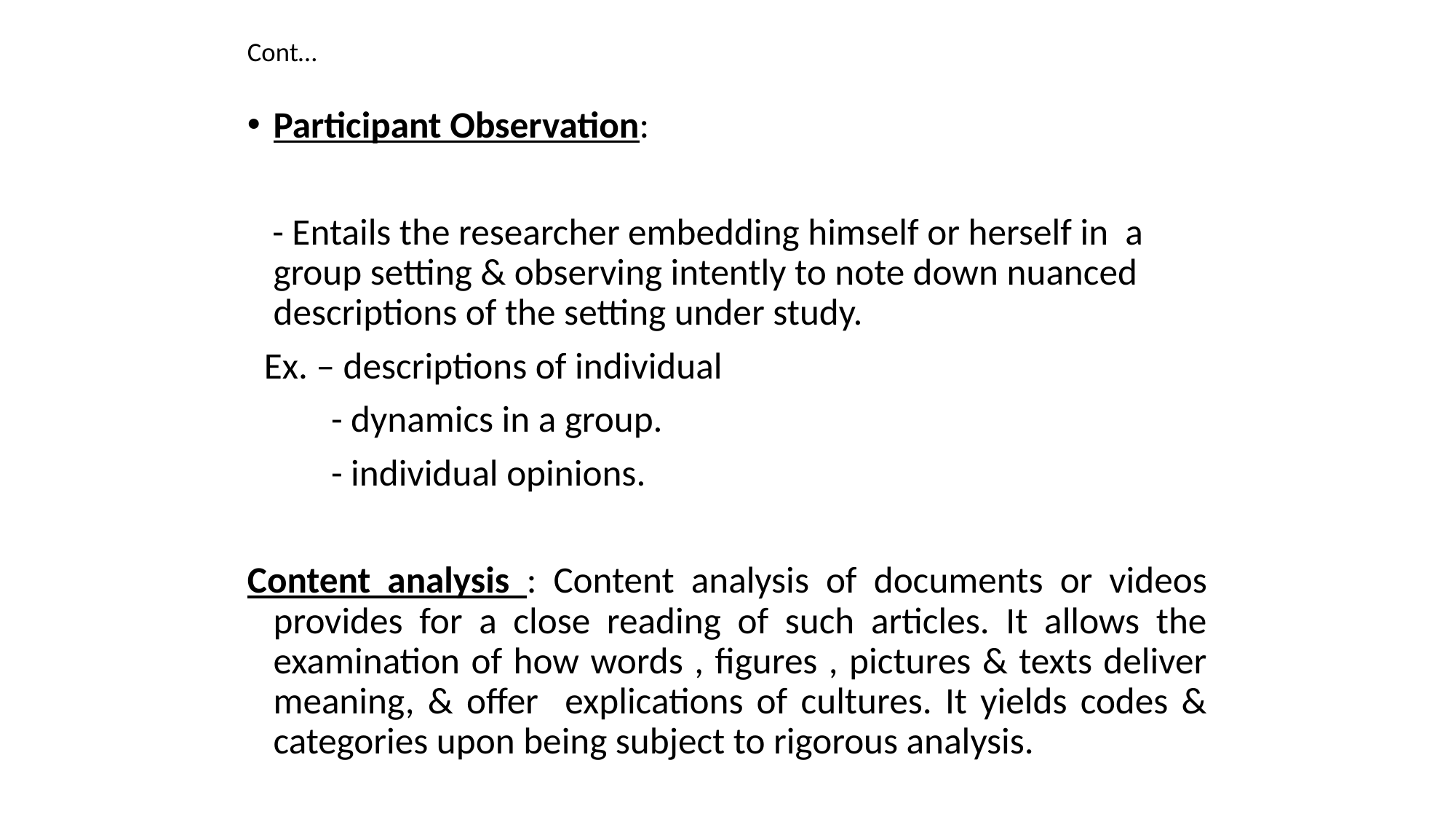

# Cont…
Participant Observation:

   - Entails the researcher embedding himself or herself in  a group setting & observing intently to note down nuanced descriptions of the setting under study.
  Ex. – descriptions of individual
          - dynamics in a group.
          - individual opinions.

Content analysis : Content analysis of documents or videos provides for a close reading of such articles. It allows the examination of how words , figures , pictures & texts deliver meaning, & offer  explications of cultures. It yields codes & categories upon being subject to rigorous analysis.